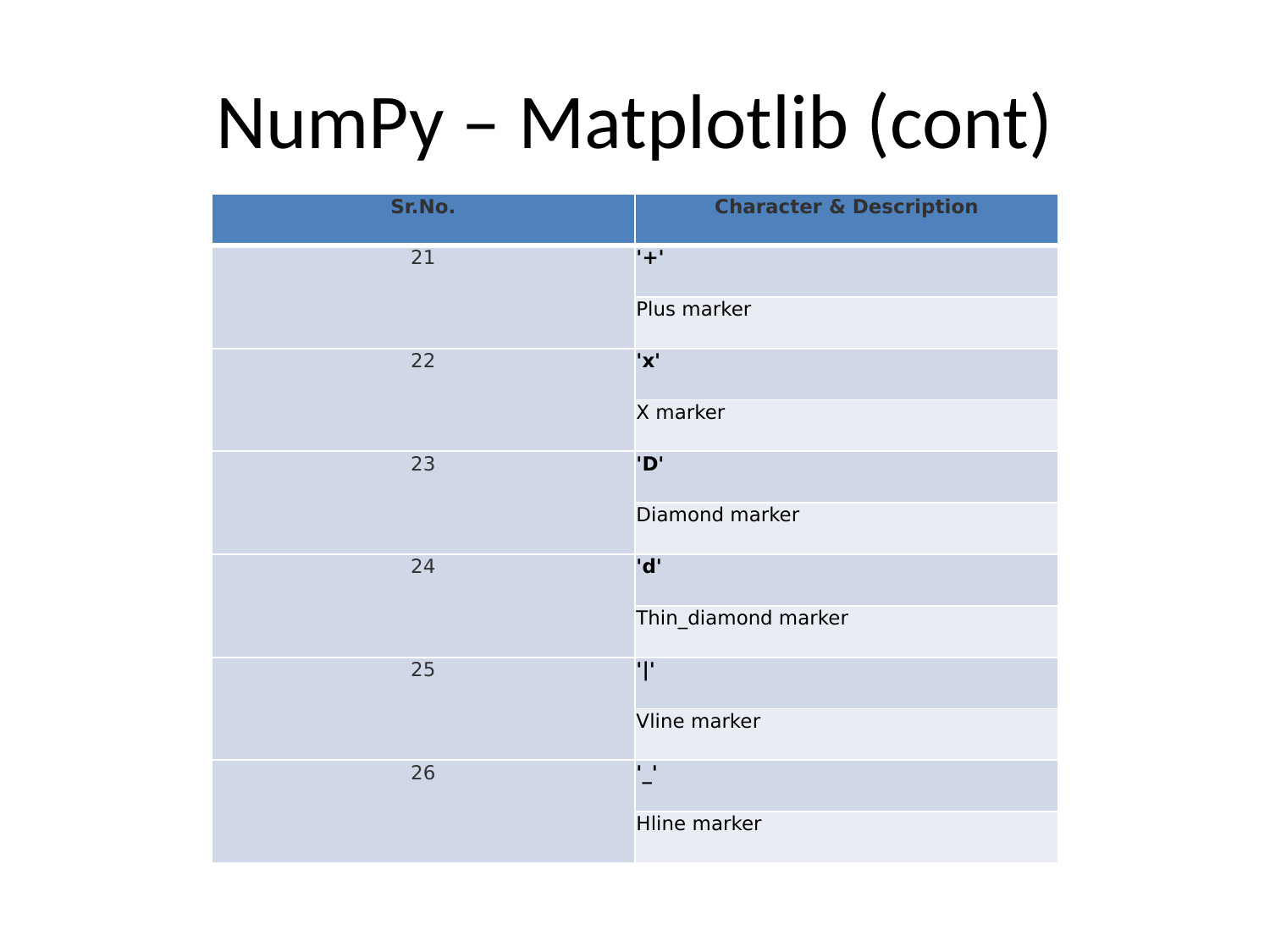

# NumPy – Matplotlib (cont)
| Sr.No. | Character & Description |
| --- | --- |
| 21 | '+' |
|  | Plus marker |
| 22 | 'x' |
|  | X marker |
| 23 | 'D' |
|  | Diamond marker |
| 24 | 'd' |
|  | Thin\_diamond marker |
| 25 | '|' |
|  | Vline marker |
| 26 | '\_' |
|  | Hline marker |